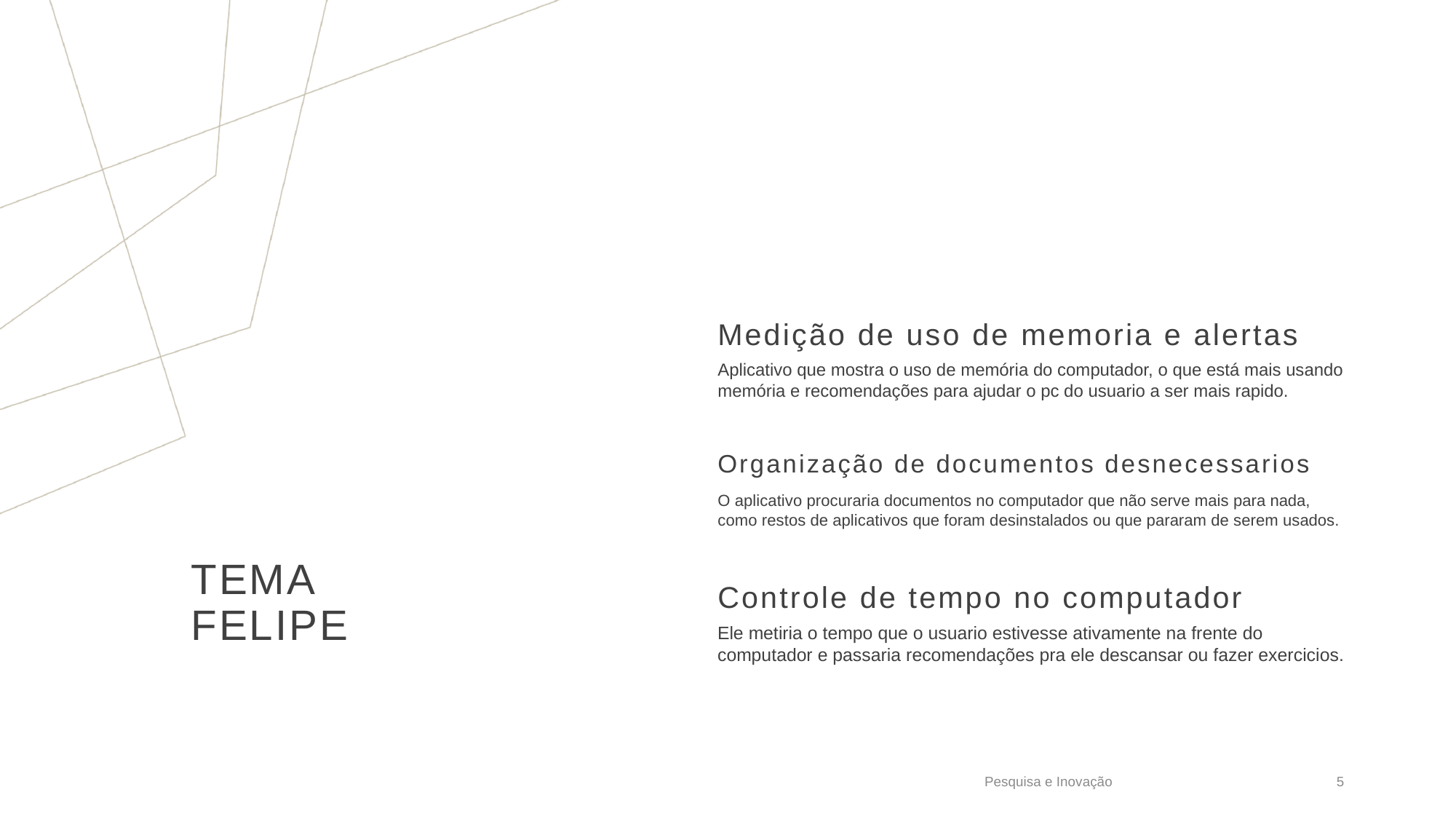

Medição de uso de memoria e alertas
Aplicativo que mostra o uso de memória do computador, o que está mais usando memória e recomendações para ajudar o pc do usuario a ser mais rapido.
Organização de documentos desnecessarios
O aplicativo procuraria documentos no computador que não serve mais para nada, como restos de aplicativos que foram desinstalados ou que pararam de serem usados.
# Tema Felipe
Controle de tempo no computador
Ele metiria o tempo que o usuario estivesse ativamente na frente do computador e passaria recomendações pra ele descansar ou fazer exercicios.

Pesquisa e Inovação
5